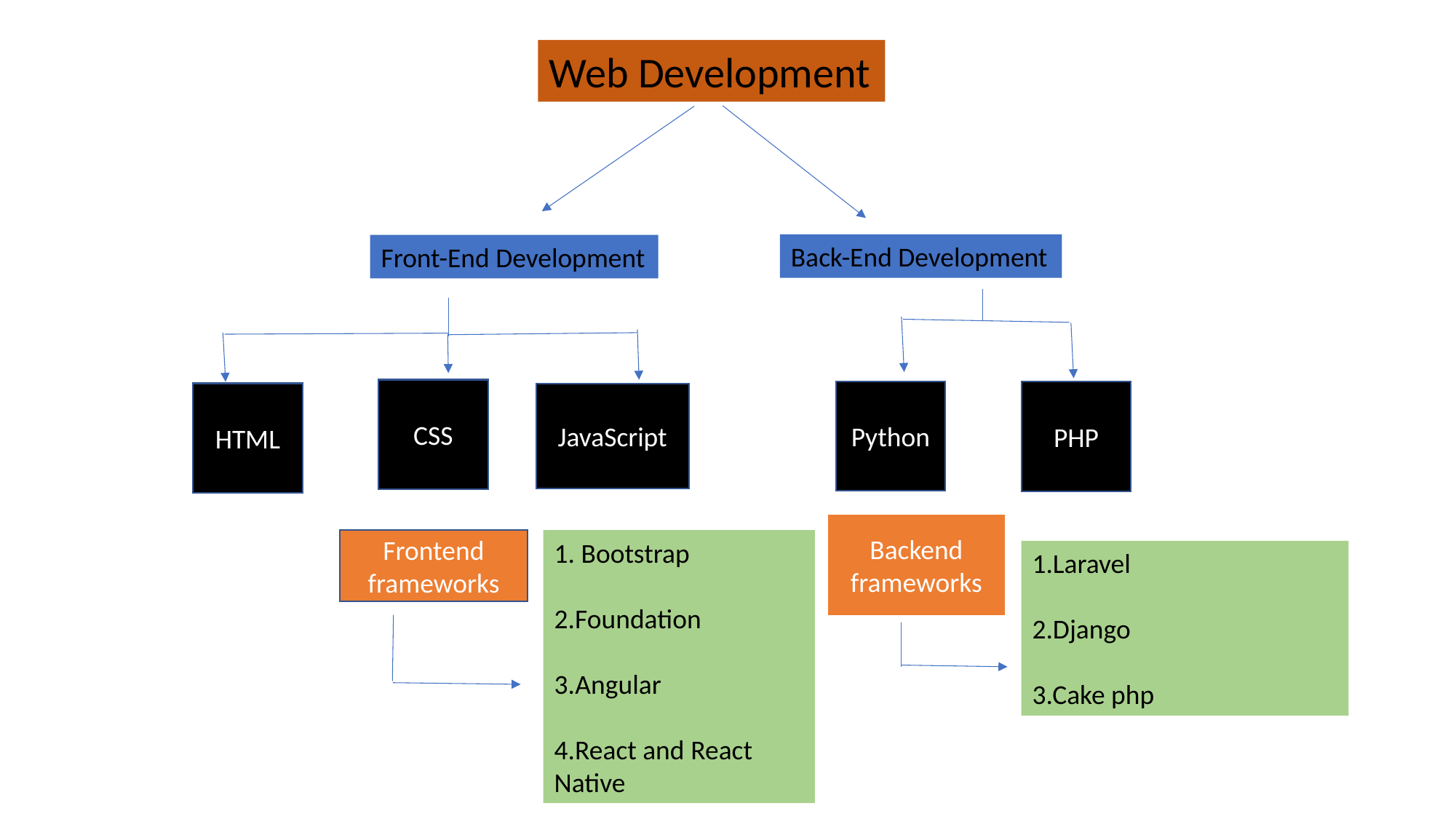

Web Development
Back-End Development
Front-End Development
CSS
Python
PHP
HTML
JavaScript
Backend frameworks
1. Bootstrap

2.Foundation

3.Angular

4.React and React
Native
Frontend frameworks
1.Laravel

2.Django

3.Cake php